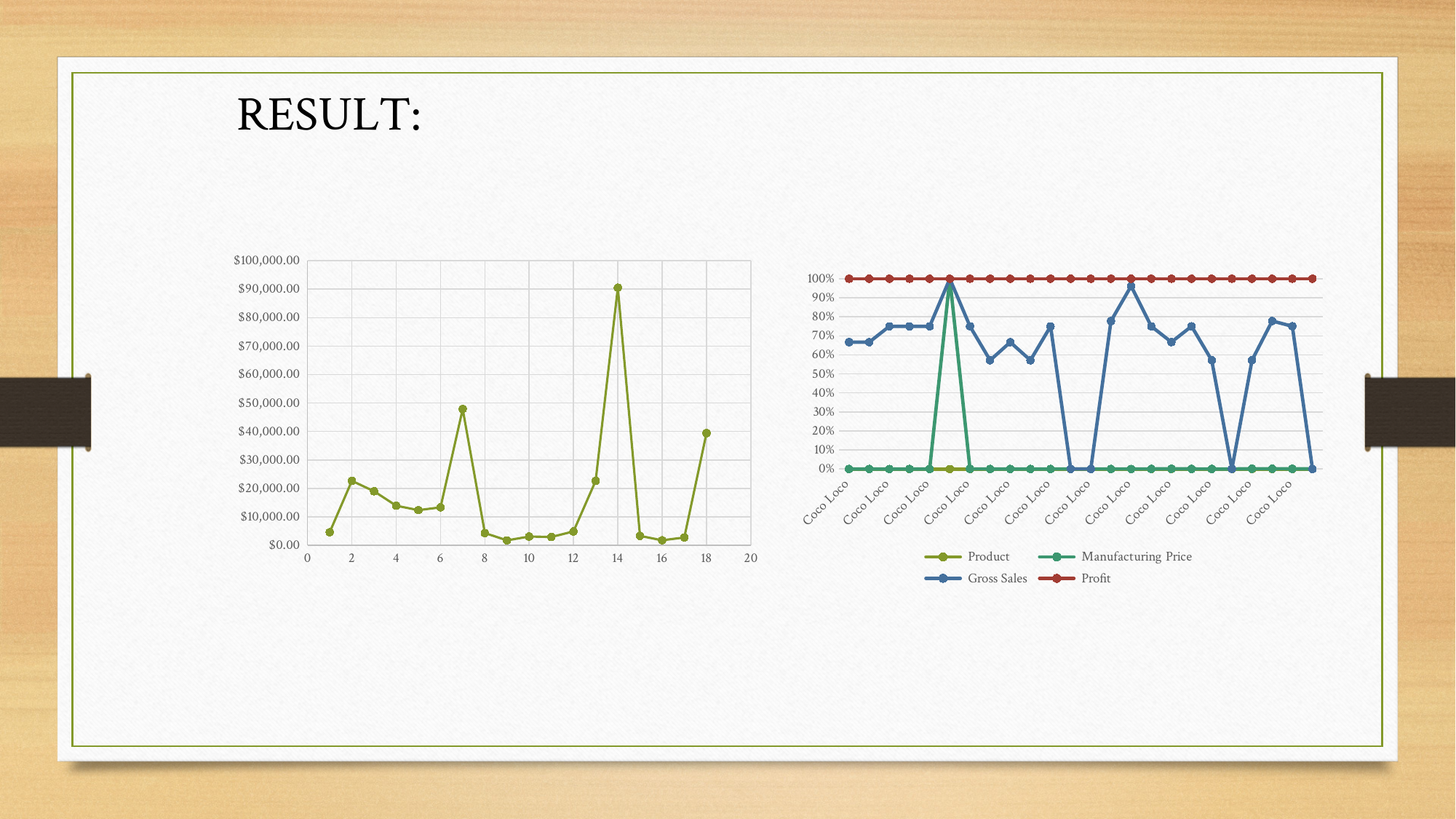

RESULT:

### Chart

| Category |  Profit  |
|---|---|

### Chart

| Category |  Product  |  Manufacturing Price  |  Gross Sales  |  Profit  |
|---|---|---|---|---|
| Coco Loco  | 0.0 | 3.0 | 32370.0 | 16185.0 |
| Coco Loco  | 0.0 | 3.0 | 26420.0 | 13210.0 |
| Coco Loco  | 0.0 | 3.0 | 32670.0 | 10890.0 |
| Coco Loco  | 0.0 | 3.0 | 13320.0 | 4440.0 |
| Coco Loco  | 0.0 | 3.0 | 37050.0 | 12350.0 |
| Coco Loco  | 0.0 | 3.0 | 0.0 | 0.0 |
| Coco Loco  | 0.0 | 5.0 | 13815.0 | 4605.0 |
| Coco Loco  | 0.0 | 5.0 | 30216.0 | 22662.0 |
| Coco Loco  | 0.0 | 5.0 | 37980.0 | 18990.0 |
| Coco Loco  | 0.0 | 5.0 | 18540.0 | 13905.0 |
| Coco Loco  | 0.0 | 5.0 | 37050.0 | 12350.0 |
| Coco Loco  | 0.0 | 5.0 | 0.0 | 13327.5 |
| Coco Loco  | 0.0 | 5.0 | 0.0 | 47900.0 |
| Coco Loco  | 0.0 | 5.0 | 15022.0 | 4292.0 |
| Coco Loco  | 0.0 | 5.0 | 43125.0 | 1725.0 |
| Coco Loco  | 0.0 | 5.0 | 9225.0 | 3075.0 |
| Coco Loco  | 0.0 | 10.0 | 5840.0 | 2920.0 |
| Coco Loco  | 0.0 | 10.0 | 14610.0 | 4870.0 |
| Coco Loco  | 0.0 | 10.0 | 30216.0 | 22662.0 |
| Coco Loco  | 0.0 | 10.0 | 0.0 | 90540.0 |
| Coco Loco  | 0.0 | 10.0 | 4404.0 | 3303.0 |
| Coco Loco  | 0.0 | 10.0 | 6181.0 | 1766.0 |
| Coco Loco  | 0.0 | 10.0 | 8235.0 | 2745.0 |
| Coco Loco  | 0.0 | 10.0 | 0.0 | 39400.0 |